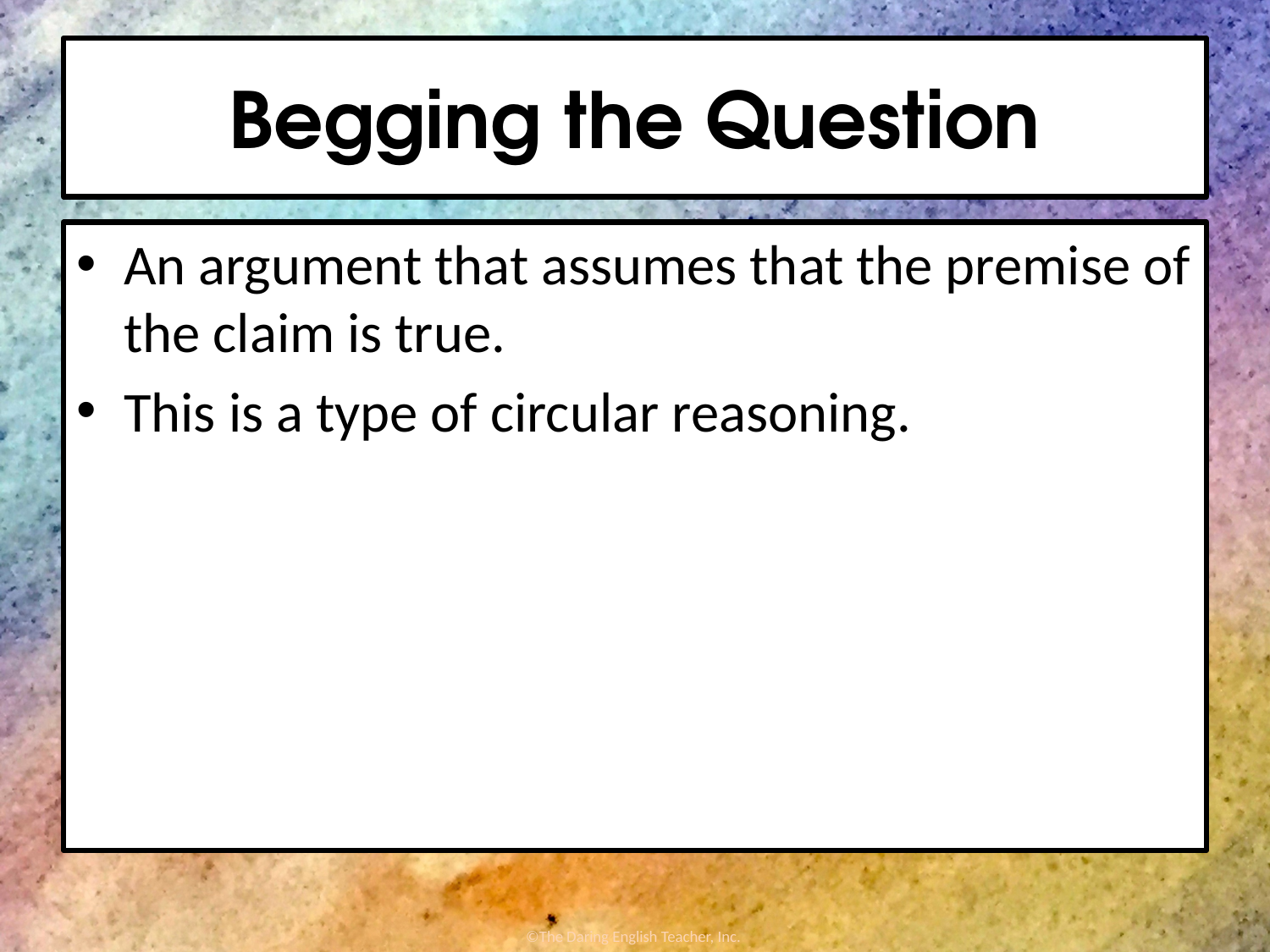

# Begging the Question
An argument that assumes that the premise of the claim is true.
This is a type of circular reasoning.